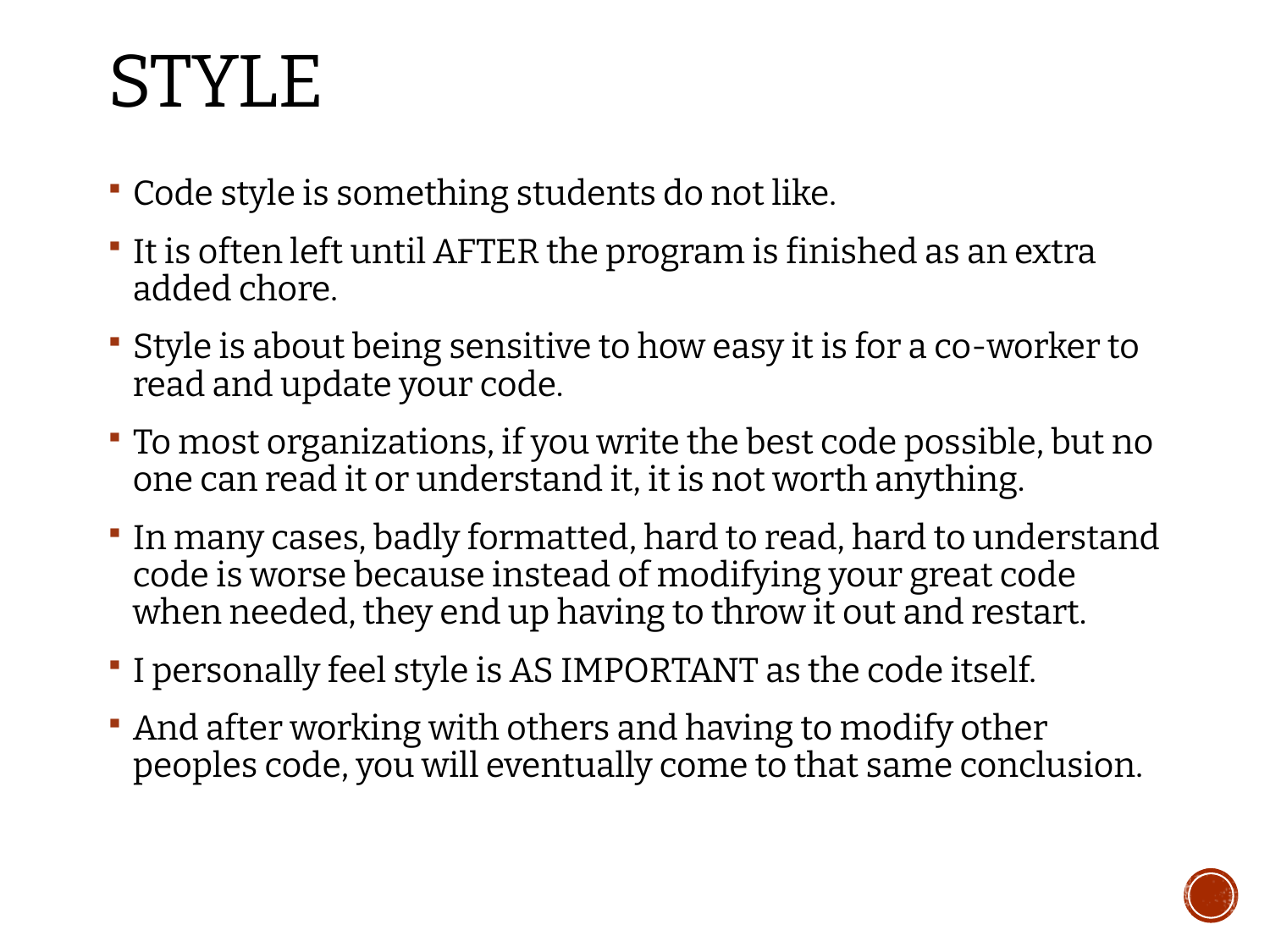

# Style
Code style is something students do not like.
It is often left until AFTER the program is finished as an extra added chore.
Style is about being sensitive to how easy it is for a co-worker to read and update your code.
To most organizations, if you write the best code possible, but no one can read it or understand it, it is not worth anything.
In many cases, badly formatted, hard to read, hard to understand code is worse because instead of modifying your great code when needed, they end up having to throw it out and restart.
I personally feel style is AS IMPORTANT as the code itself.
And after working with others and having to modify other peoples code, you will eventually come to that same conclusion.